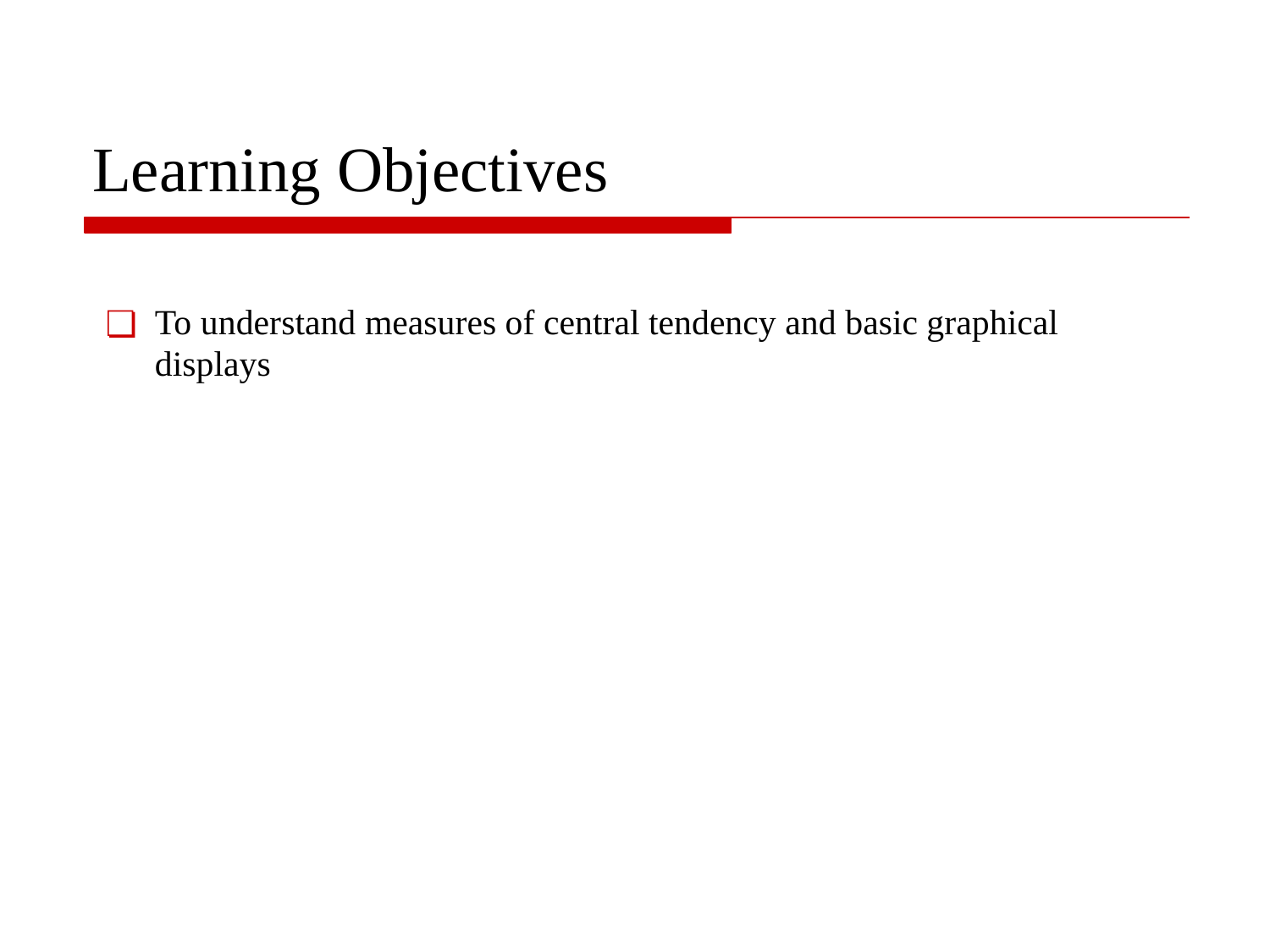

# Learning Objectives

To understand measures of central tendency and basic graphical displays